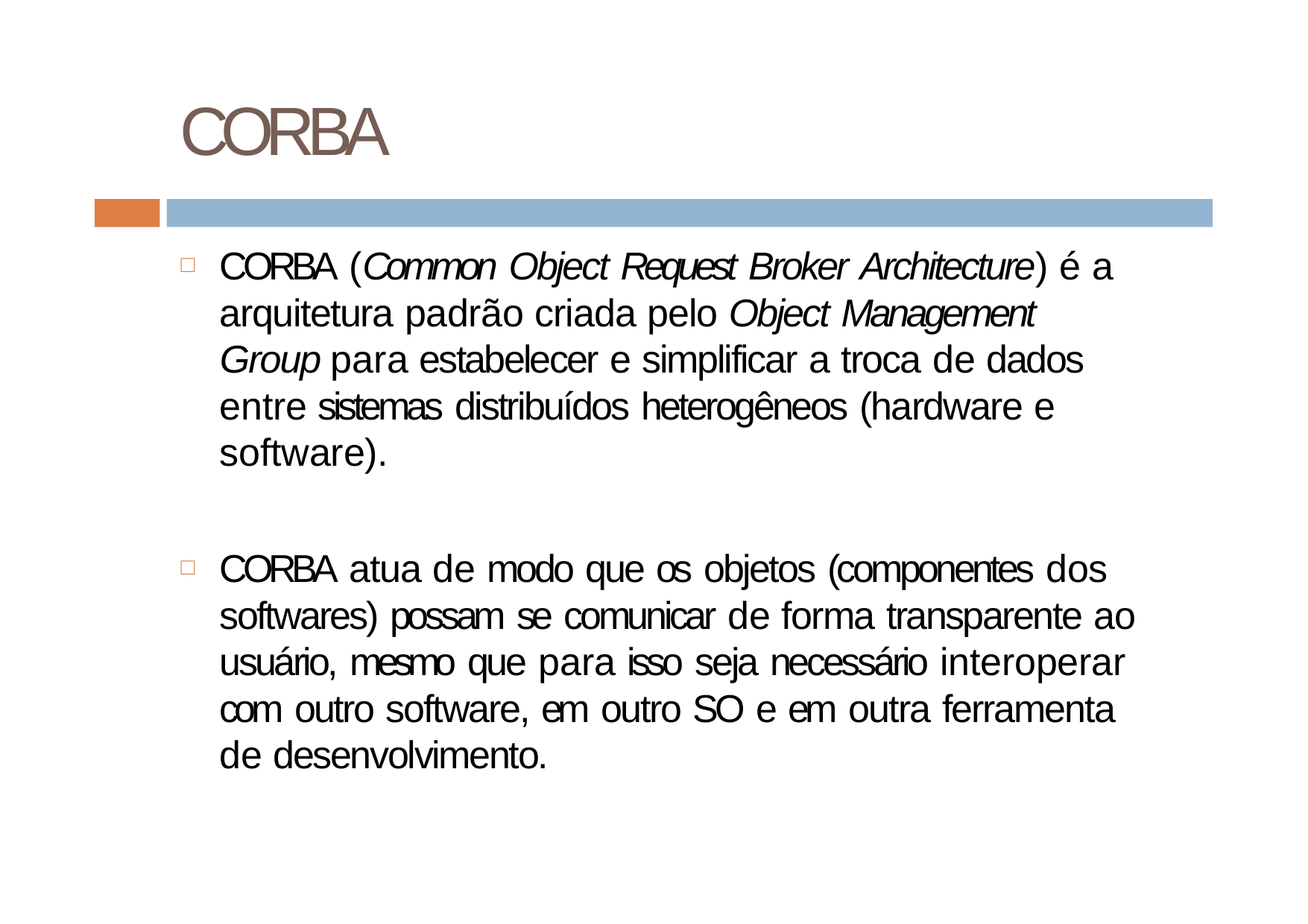

# CORBA
CORBA (Common Object Request Broker Architecture) é a arquitetura padrão criada pelo Object Management Group para estabelecer e simplificar a troca de dados entre sistemas distribuídos heterogêneos (hardware e software).

CORBA atua de modo que os objetos (componentes dos softwares) possam se comunicar de forma transparente ao usuário, mesmo que para isso seja necessário interoperar com outro software, em outro SO e em outra ferramenta de desenvolvimento.